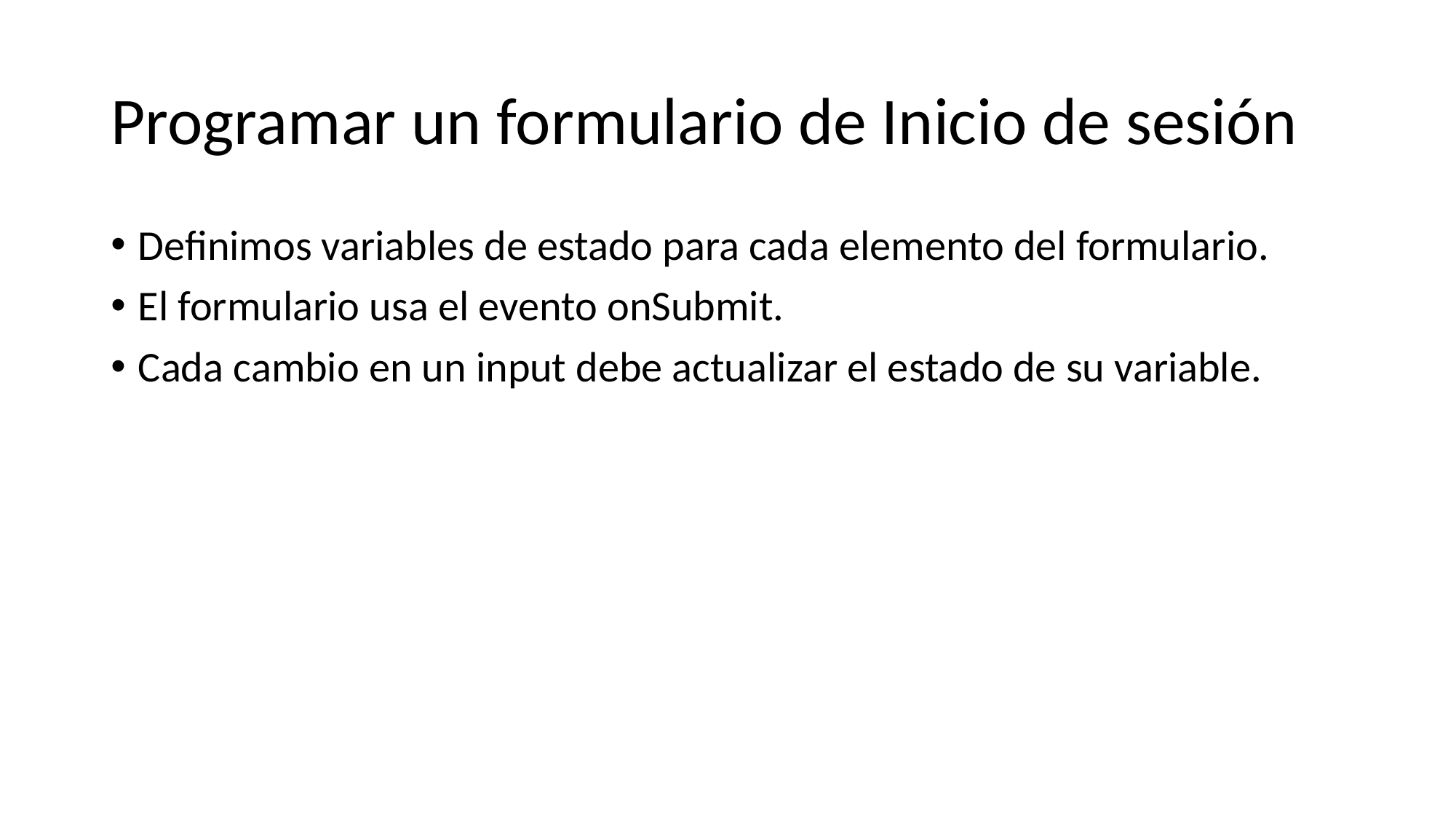

# Programar un formulario de Inicio de sesión
Definimos variables de estado para cada elemento del formulario.
El formulario usa el evento onSubmit.
Cada cambio en un input debe actualizar el estado de su variable.